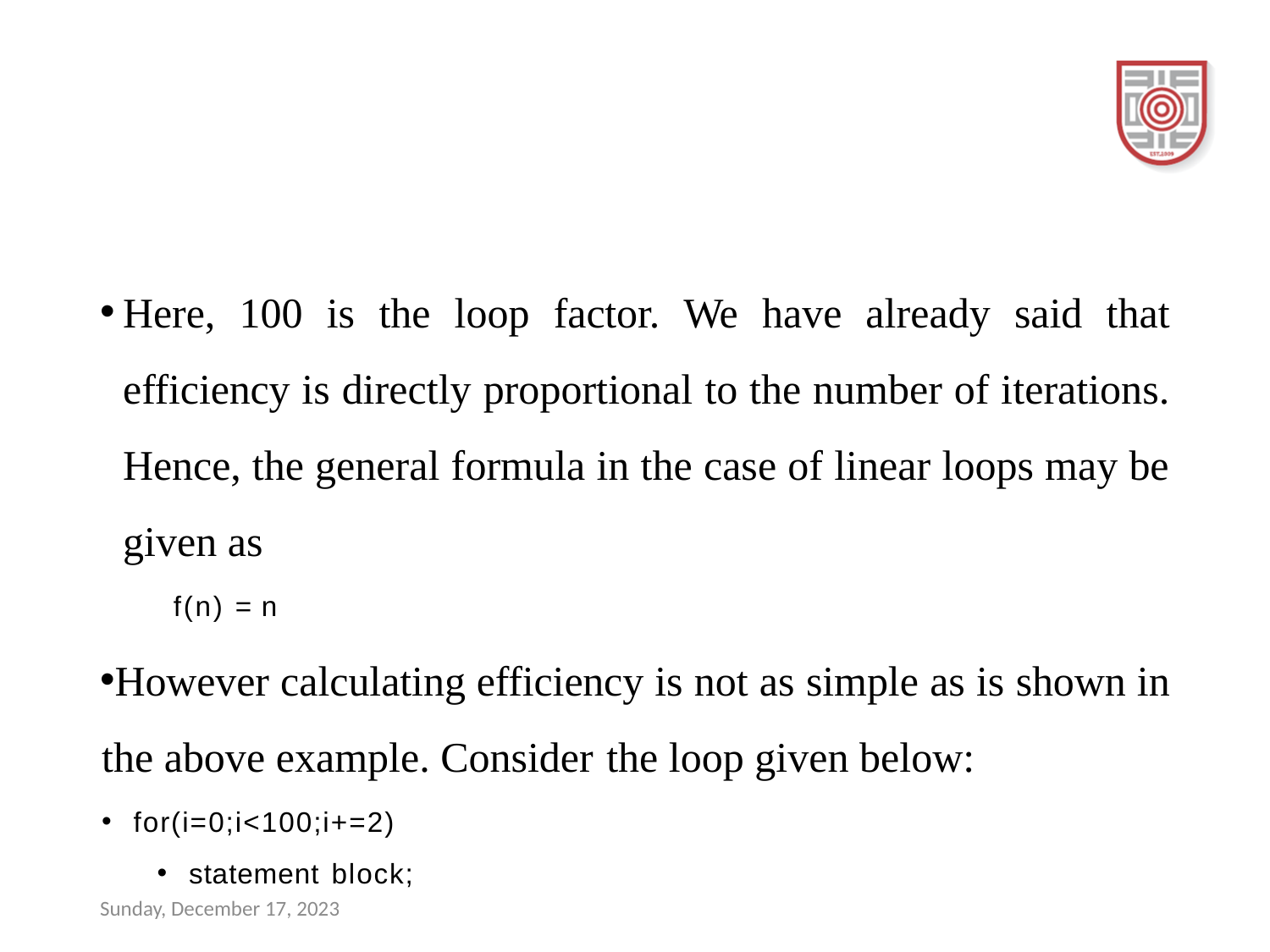

#
Here, 100 is the loop factor. We have already said that efficiency is directly proportional to the number of iterations. Hence, the general formula in the case of linear loops may be given as
       f(n) = n
However calculating efficiency is not as simple as is shown in the above example. Consider the loop given below:
for(i=0;i<100;i+=2)
statement block;

Sunday, December 17, 2023